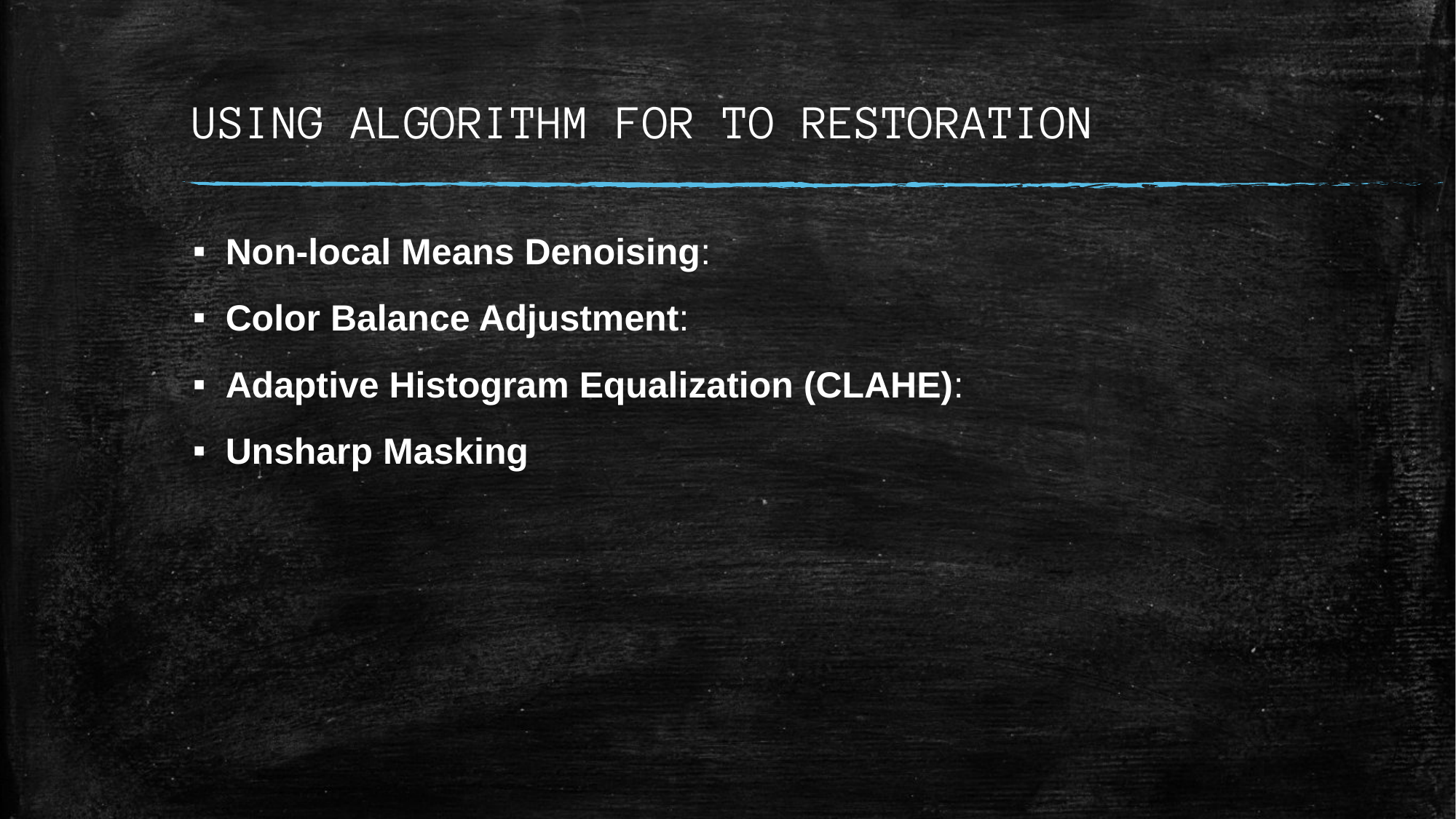

# USING ALGORITHM FOR TO RESTORATION
Non-local Means Denoising:
Color Balance Adjustment:
Adaptive Histogram Equalization (CLAHE):
Unsharp Masking